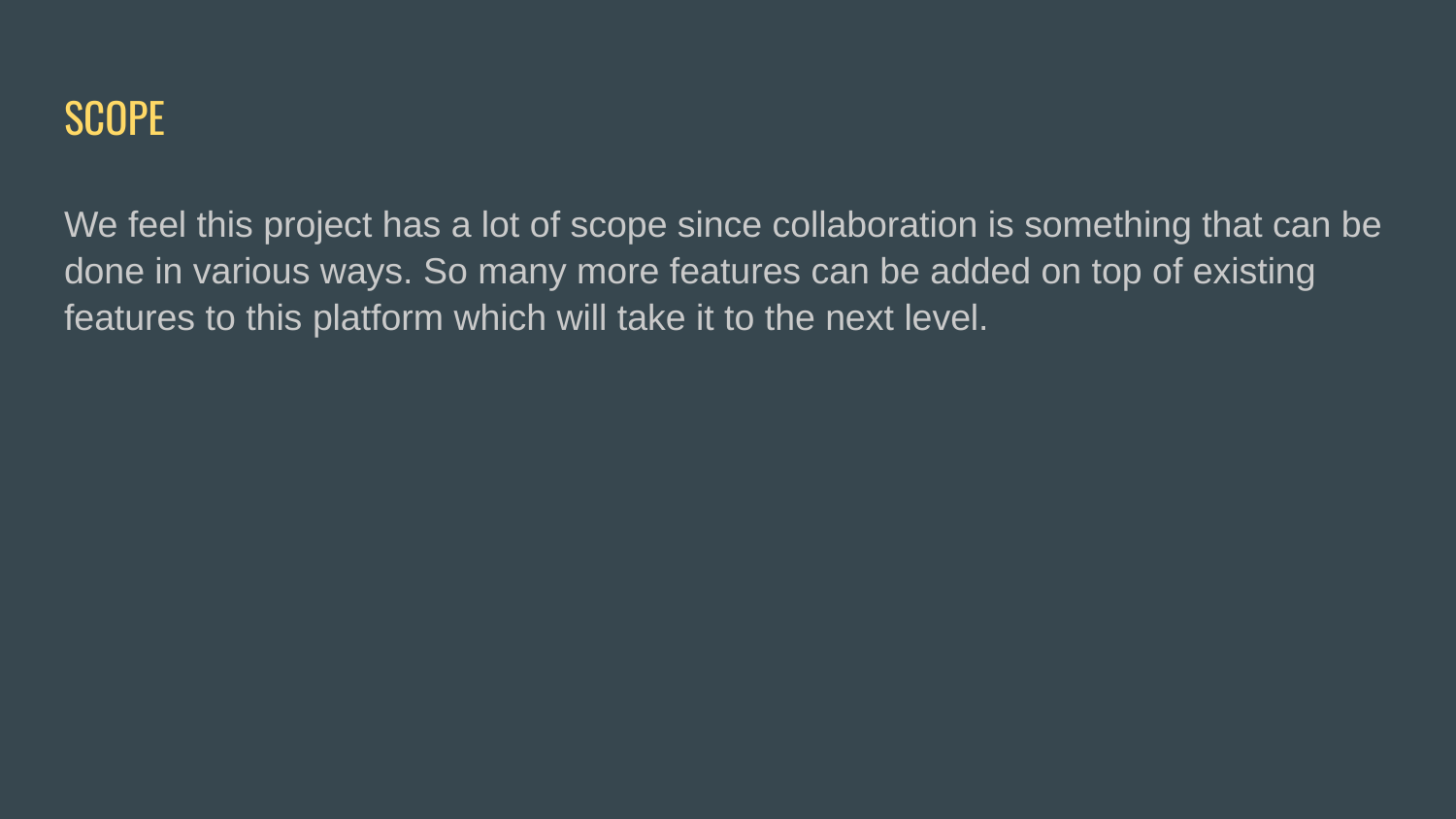

# SCOPE
We feel this project has a lot of scope since collaboration is something that can be done in various ways. So many more features can be added on top of existing features to this platform which will take it to the next level.